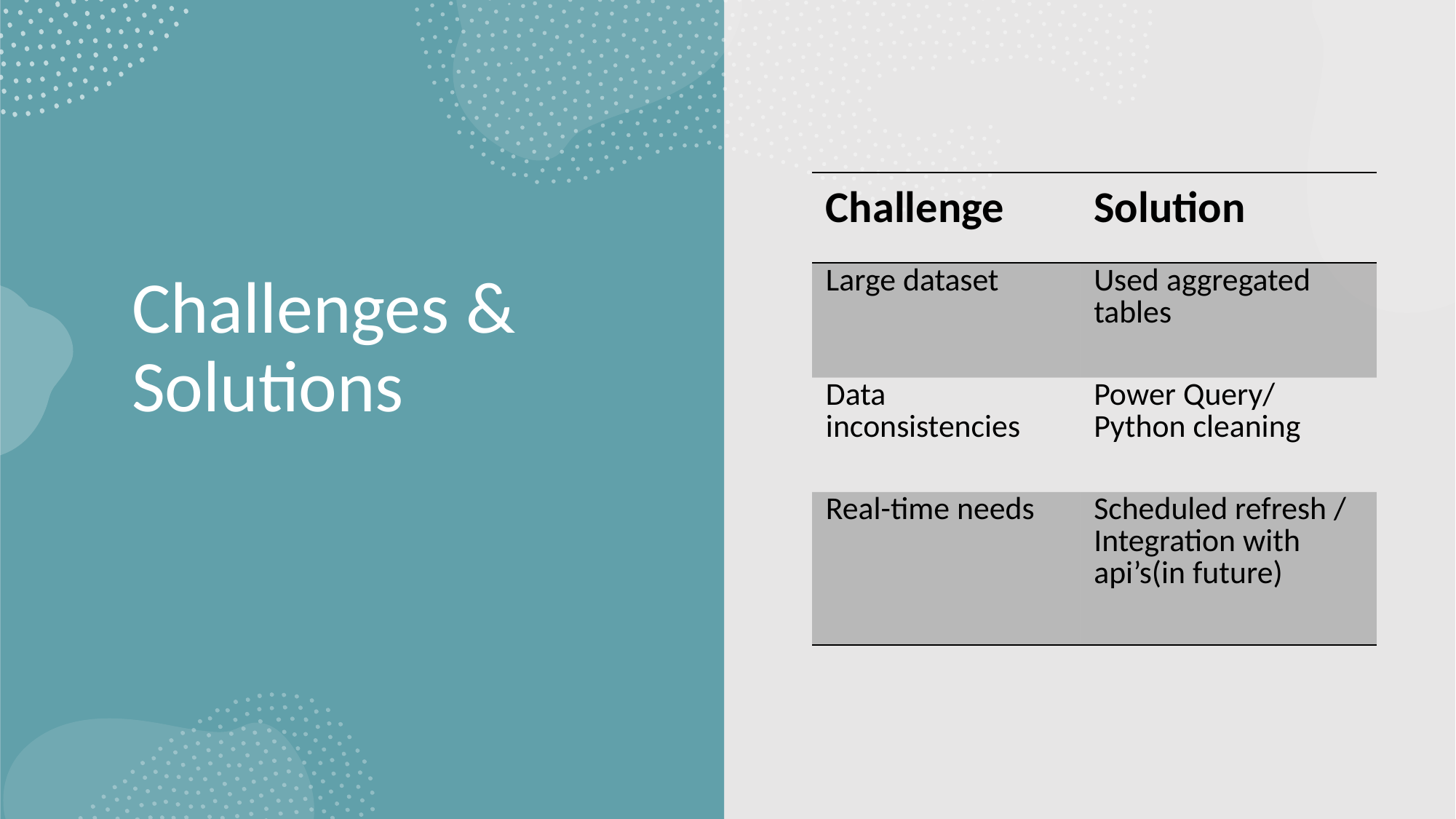

# Challenges & Solutions
| Challenge | Solution |
| --- | --- |
| Large dataset | Used aggregated tables |
| Data inconsistencies | Power Query/ Python cleaning |
| Real-time needs | Scheduled refresh / Integration with api’s(in future) |